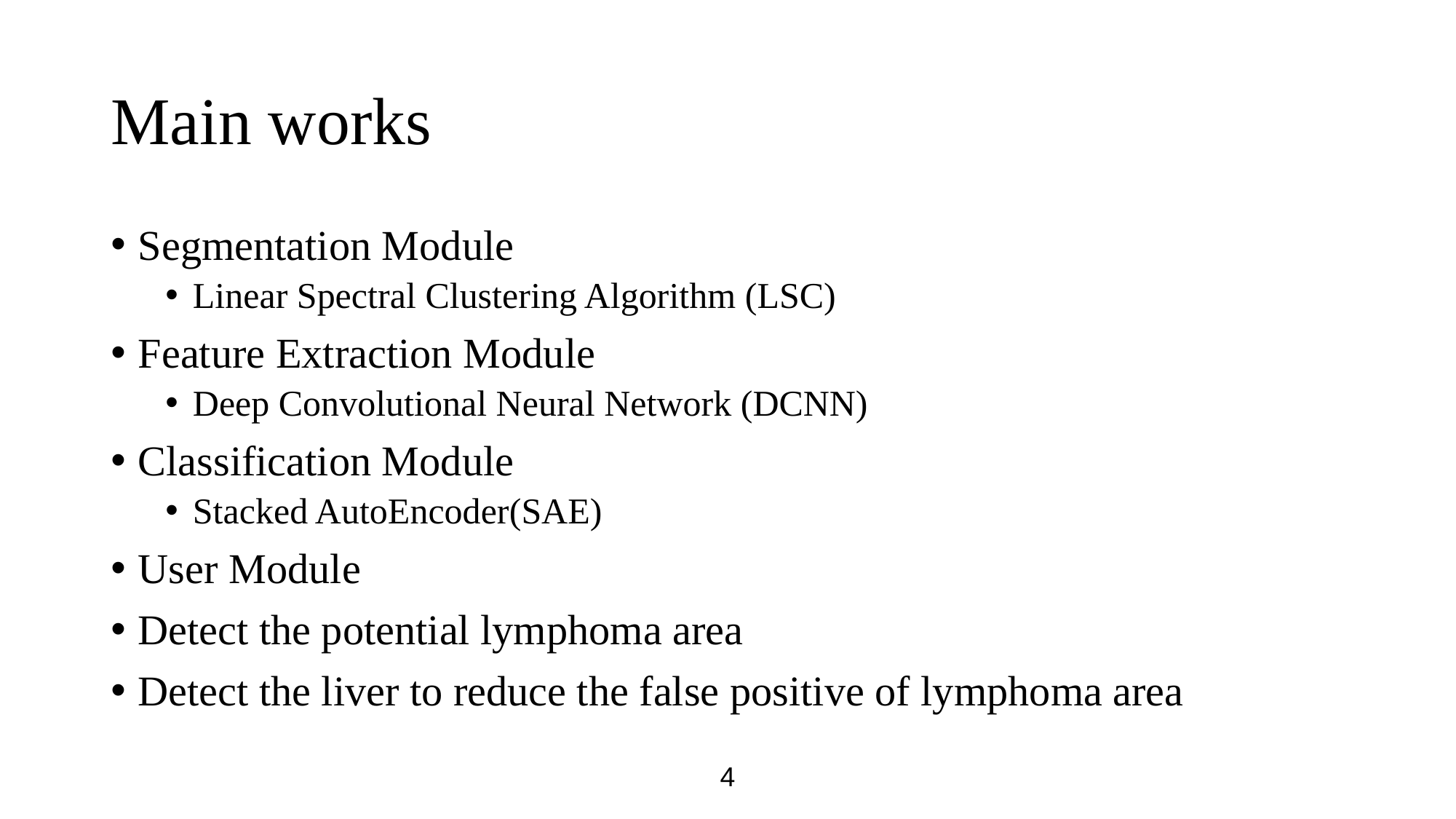

# Main works
Segmentation Module
Linear Spectral Clustering Algorithm (LSC)
Feature Extraction Module
Deep Convolutional Neural Network (DCNN)
Classification Module
Stacked AutoEncoder(SAE)
User Module
Detect the potential lymphoma area
Detect the liver to reduce the false positive of lymphoma area

4